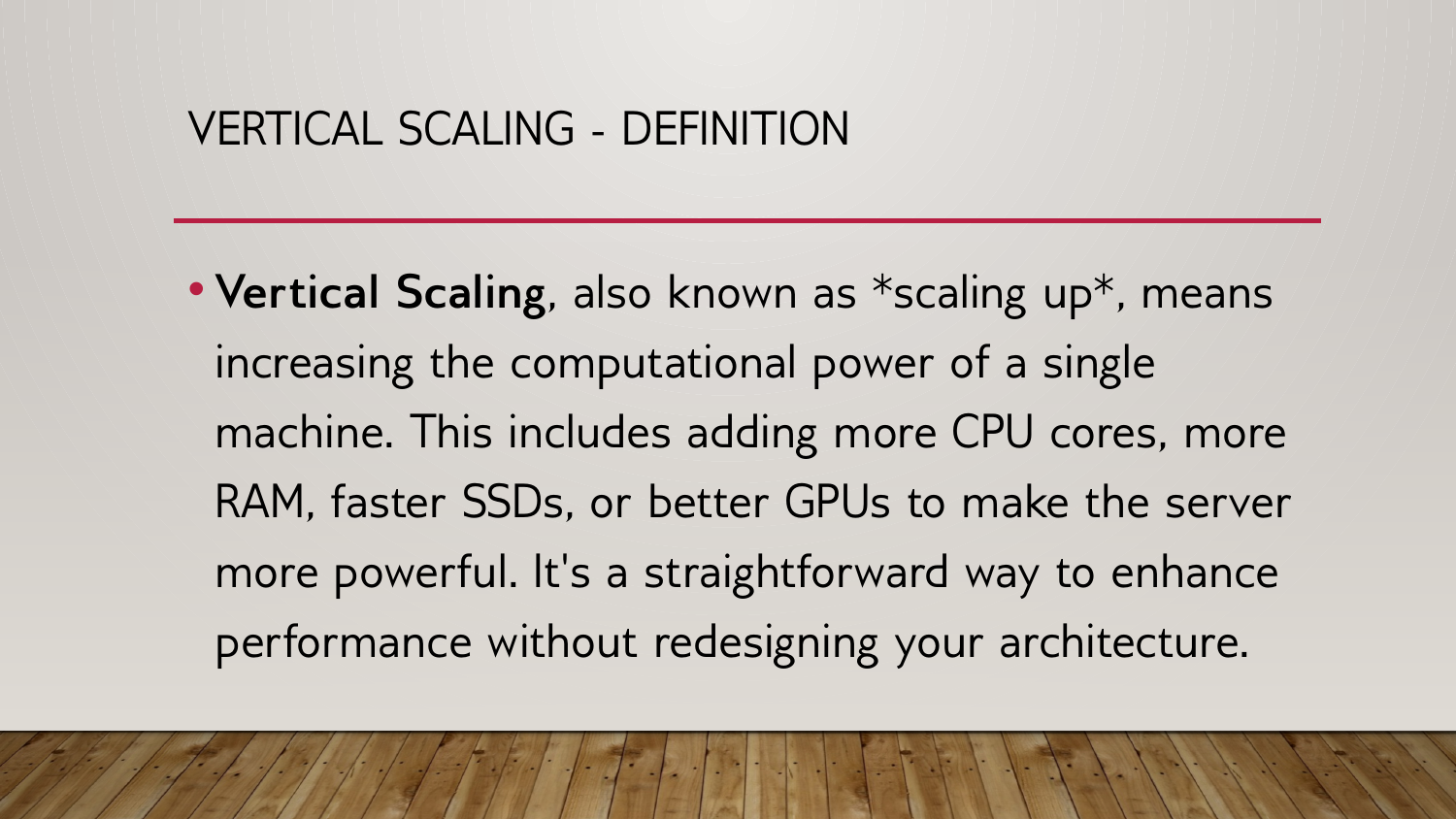

# Vertical Scaling - Definition
Vertical Scaling, also known as *scaling up*, means increasing the computational power of a single machine. This includes adding more CPU cores, more RAM, faster SSDs, or better GPUs to make the server more powerful. It's a straightforward way to enhance performance without redesigning your architecture.